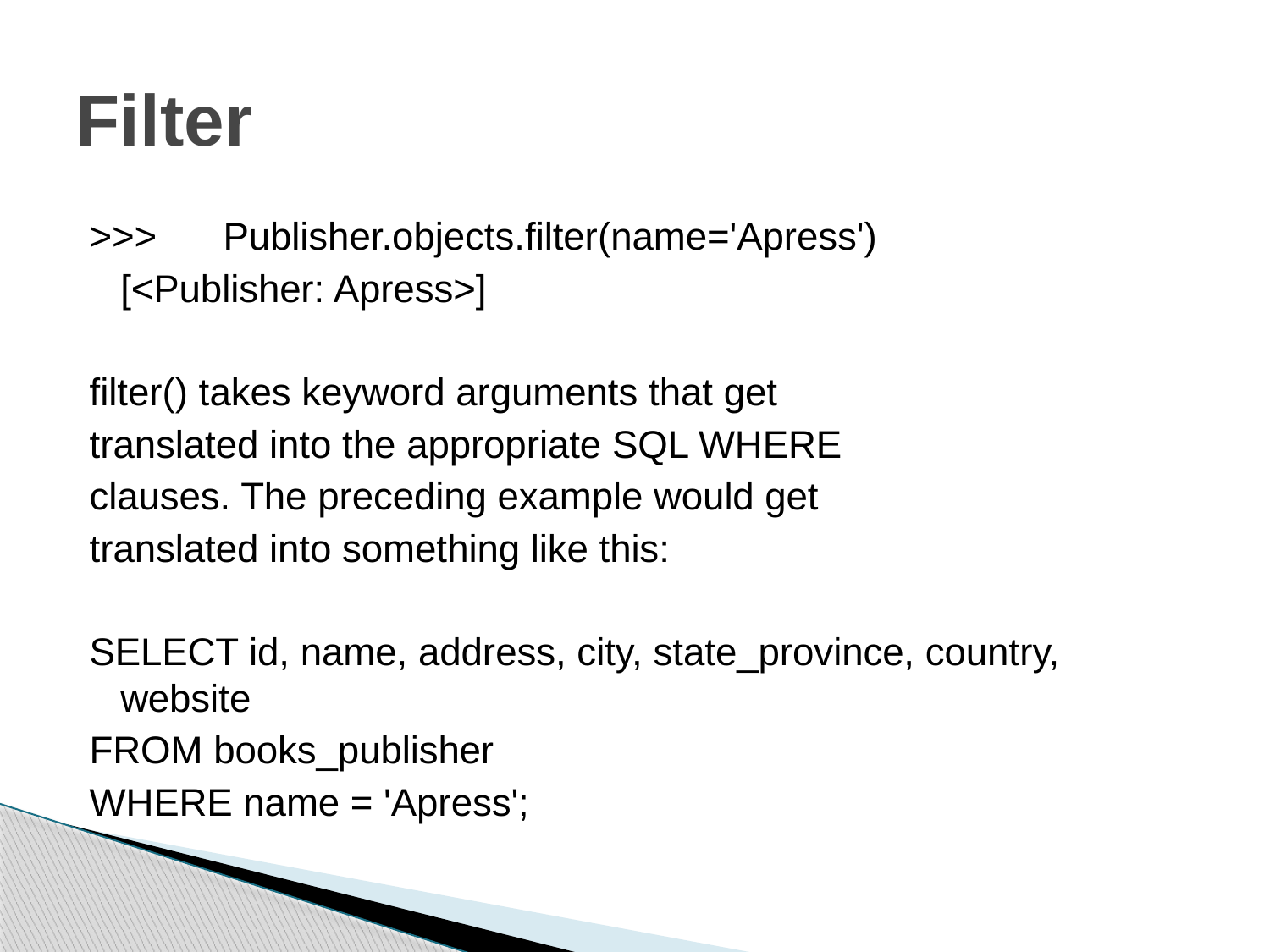

# Filter
>>>	Publisher.objects.filter(name='Apress')
		[<Publisher: Apress>]

filter() takes keyword arguments that get
translated into the appropriate SQL WHERE
clauses. The preceding example would get
translated into something like this:

SELECT id, name, address, city, state_province, country, website
FROM books_publisher
WHERE name = 'Apress';